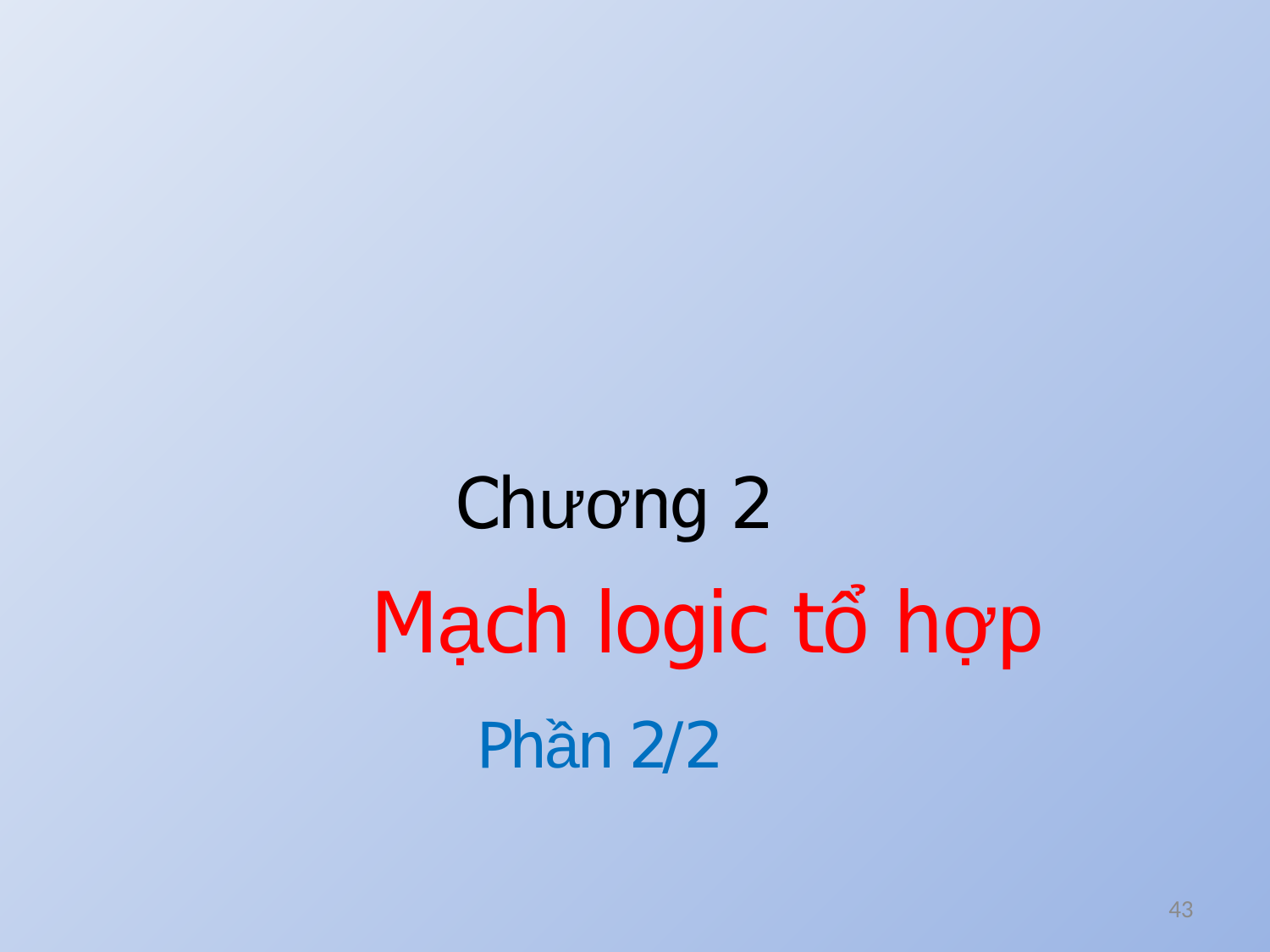

Chương 2
Mạch logic tổ hợp
Phần 2/2
43